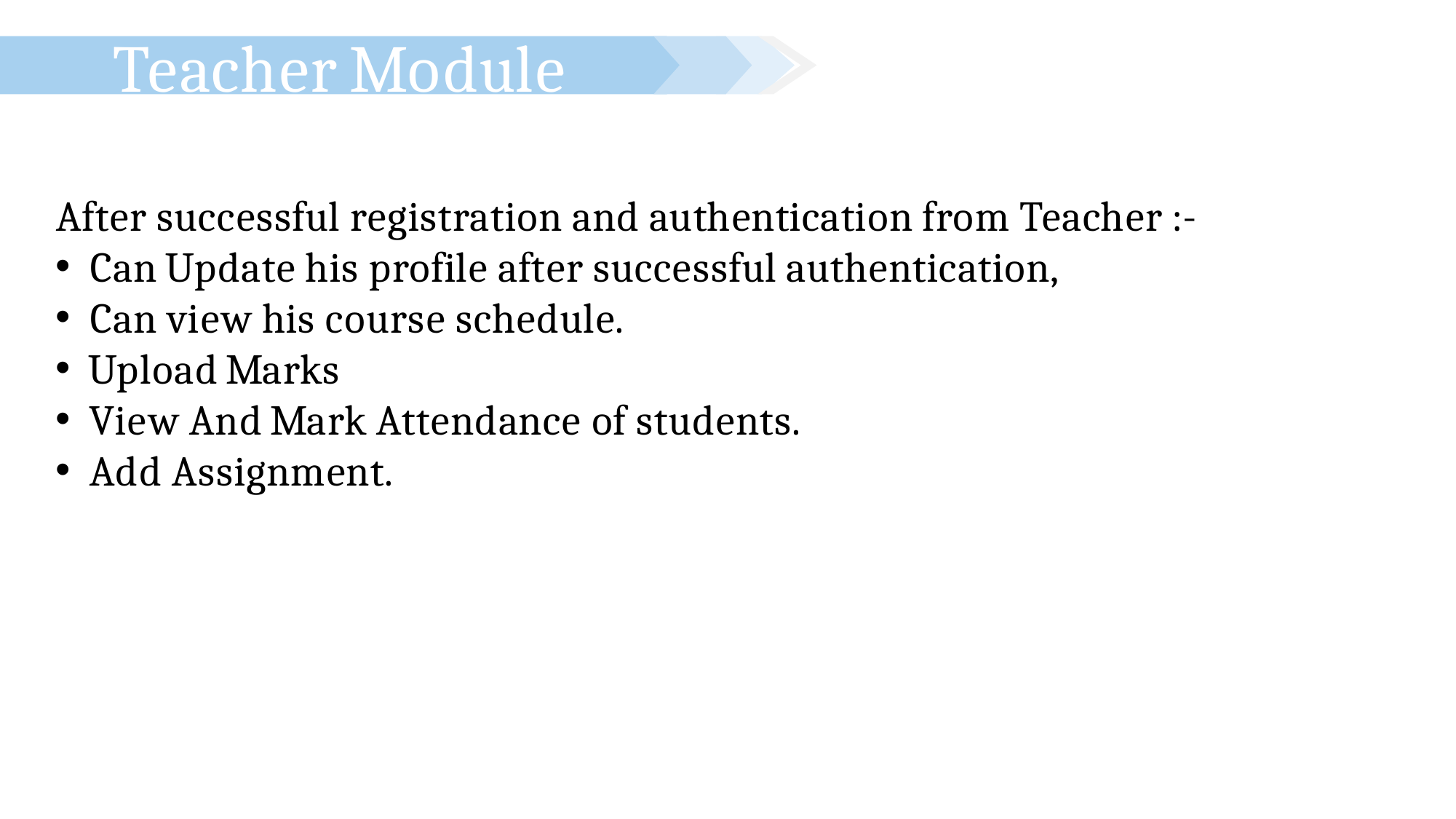

Teacher Module

After successful registration and authentication from Teacher :-
  Can Update his profile after successful authentication,
  Can view his course schedule.
  Upload Marks
  View And Mark Attendance of students.
  Add Assignment.